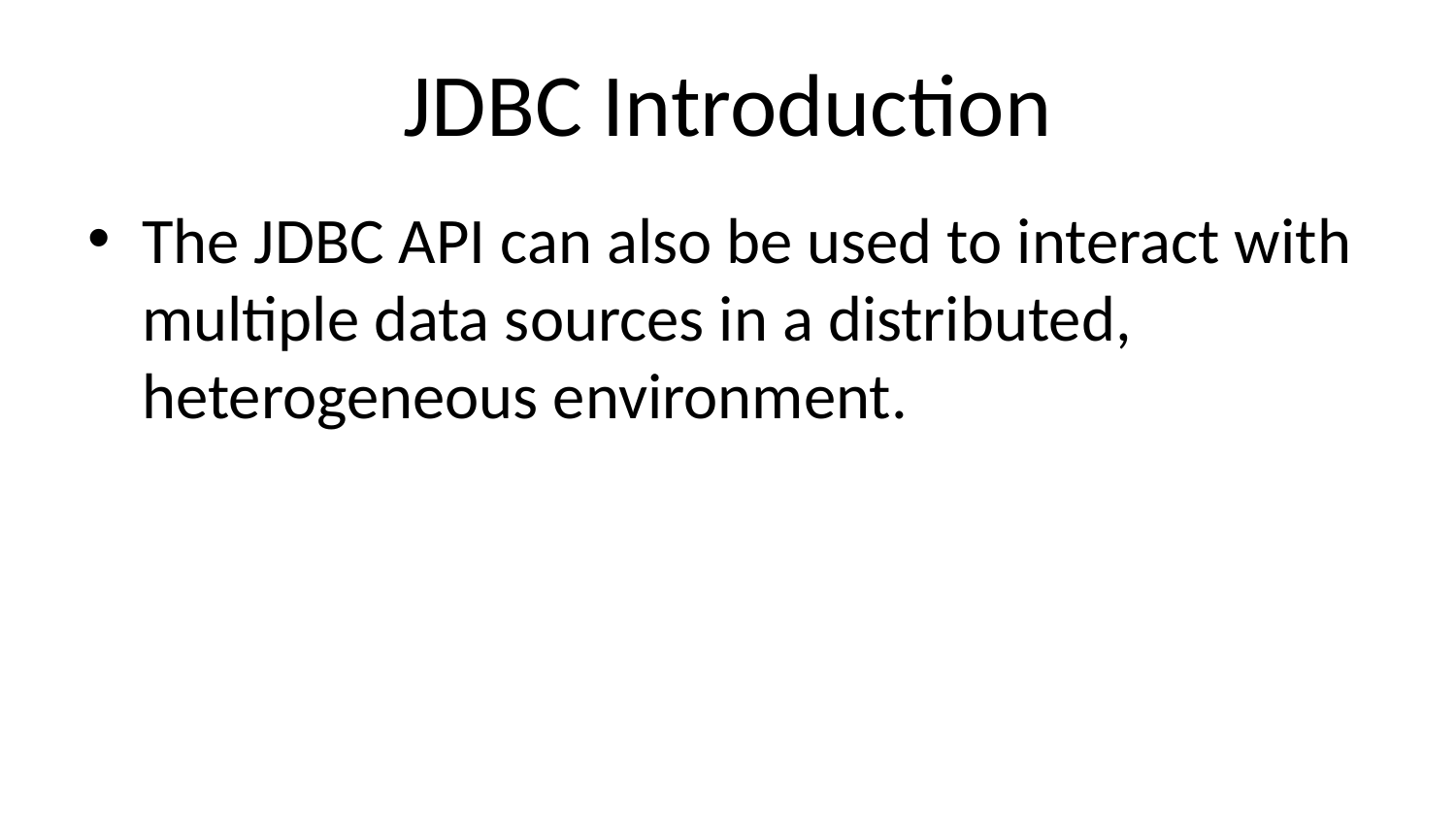

# JDBC Introduction
The JDBC API can also be used to interact with multiple data sources in a distributed, heterogeneous environment.